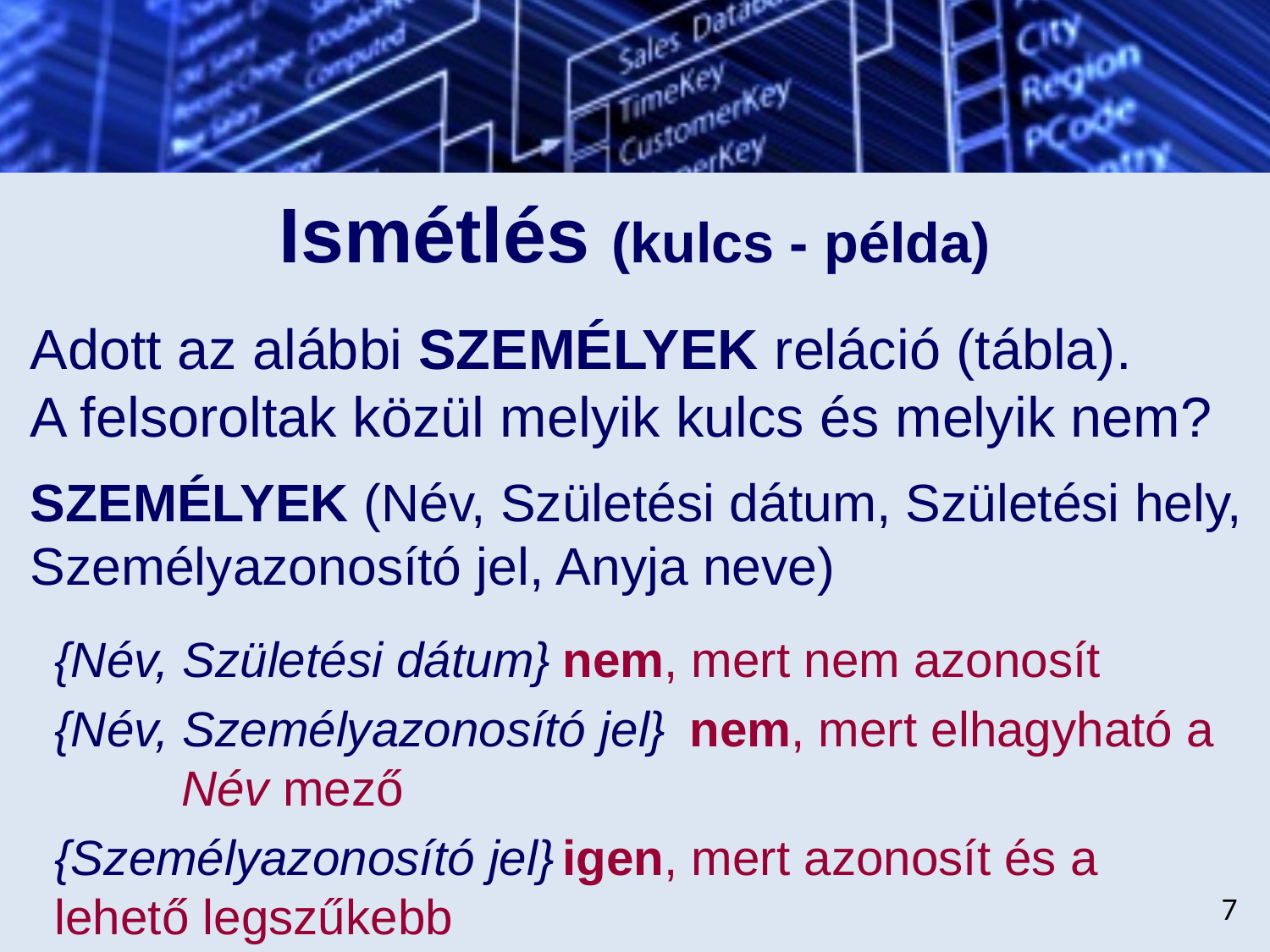

# Ismétlés (kulcs - példa)
Adott az alábbi SZEMÉLYEK reláció (tábla).
A felsoroltak közül melyik kulcs és melyik nem?
SZEMÉLYEK (Név, Születési dátum, Születési hely, Személyazonosító jel, Anyja neve)
{Név, Születési dátum}	nem, mert nem azonosít
{Név, Személyazonosító jel}	nem, mert elhagyható a 	Név mező
{Személyazonosító jel}	igen, mert azonosít és a 	lehető legszűkebb
7